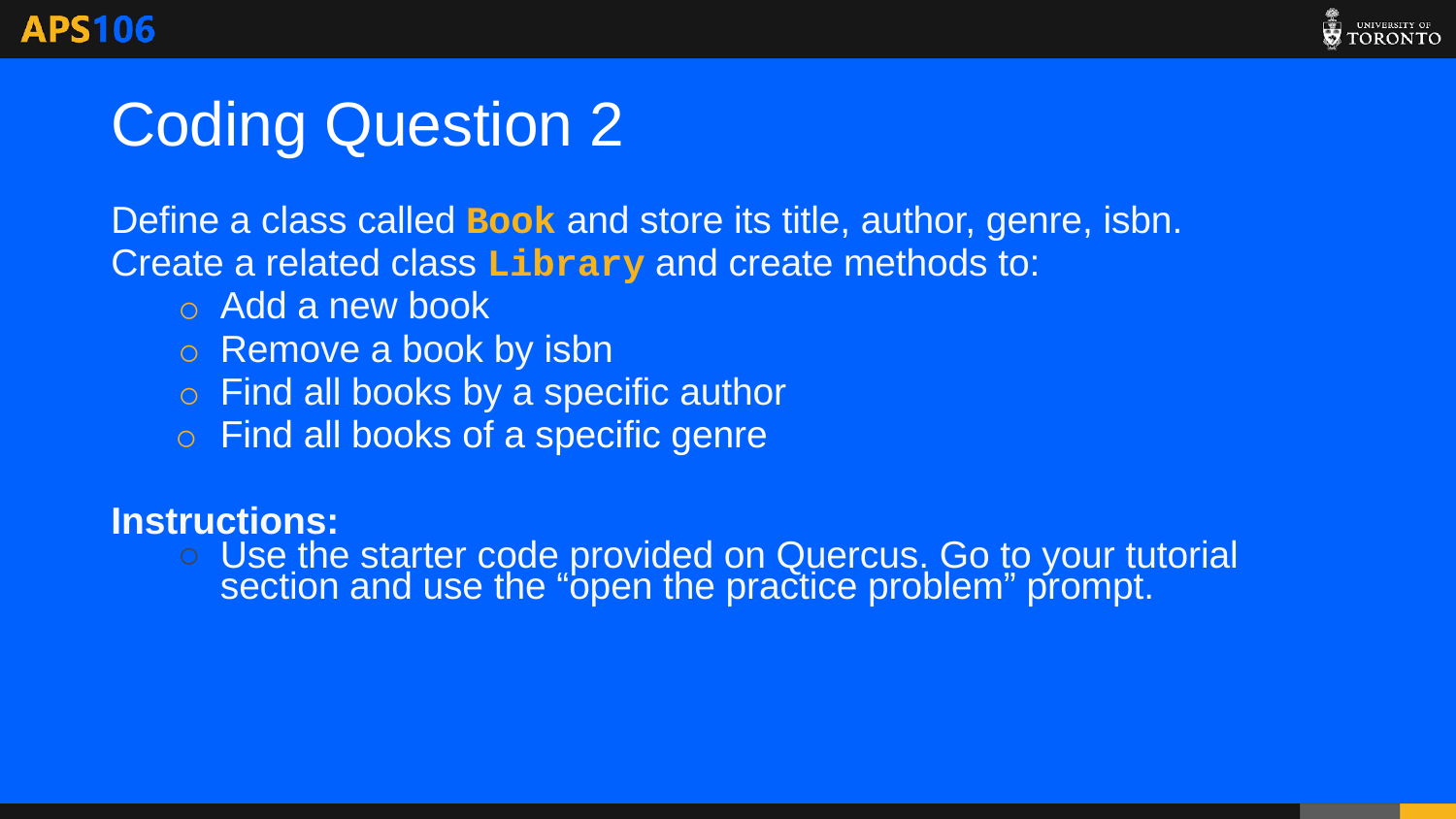

# Coding Question 2
Define a class called Book and store its title, author, genre, isbn.
Create a related class Library and create methods to:
Add a new book
Remove a book by isbn
Find all books by a specific author
Find all books of a specific genre

Instructions:
Use the starter code provided on Quercus. Go to your tutorial section and use the “open the practice problem” prompt.